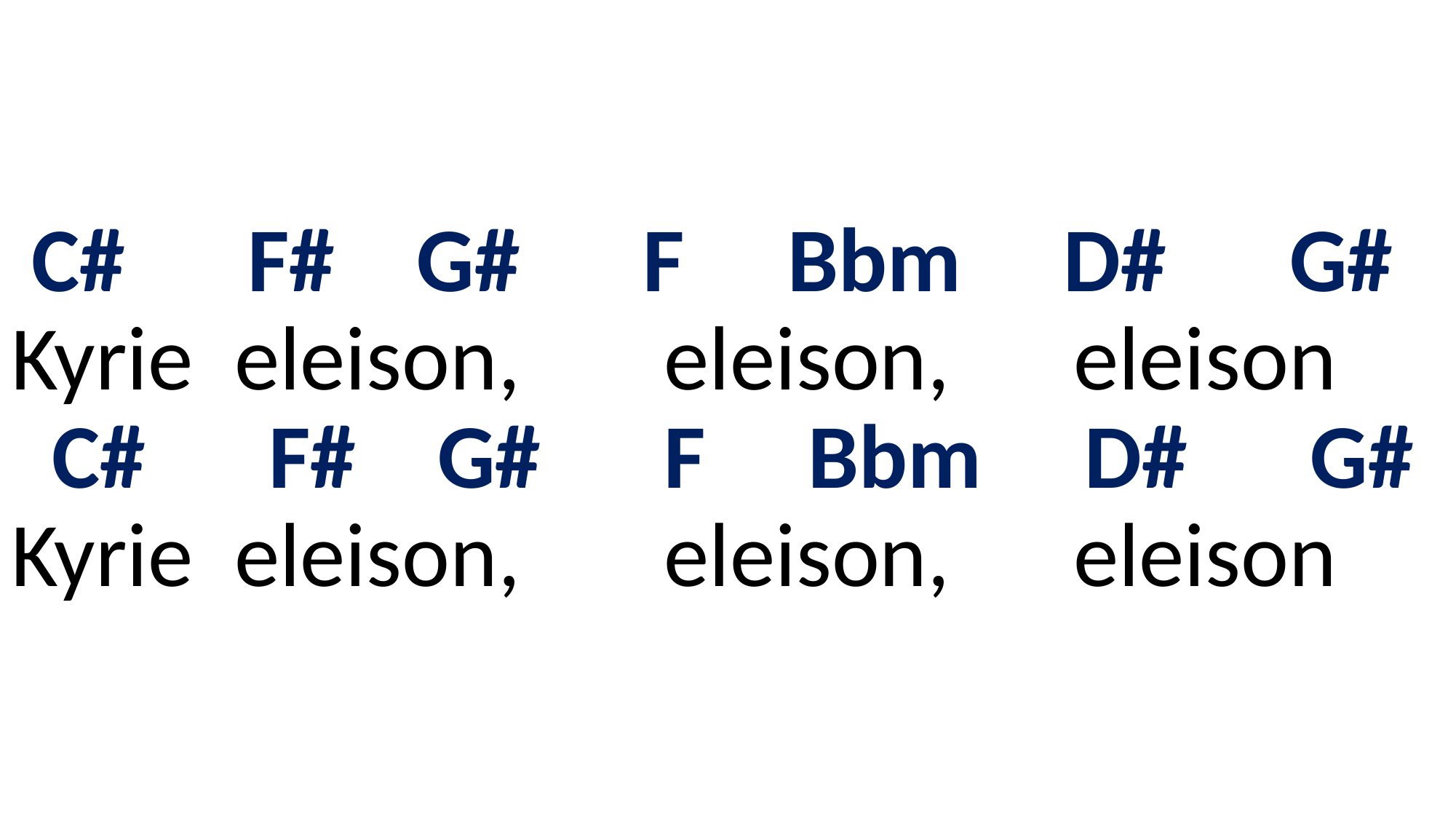

# C#      F#    G#      F     Bbm     D#      G# Kyrie  eleison,       eleison,      eleison C#      F#    G#      F     Bbm     D#      G# Kyrie  eleison,       eleison,      eleison